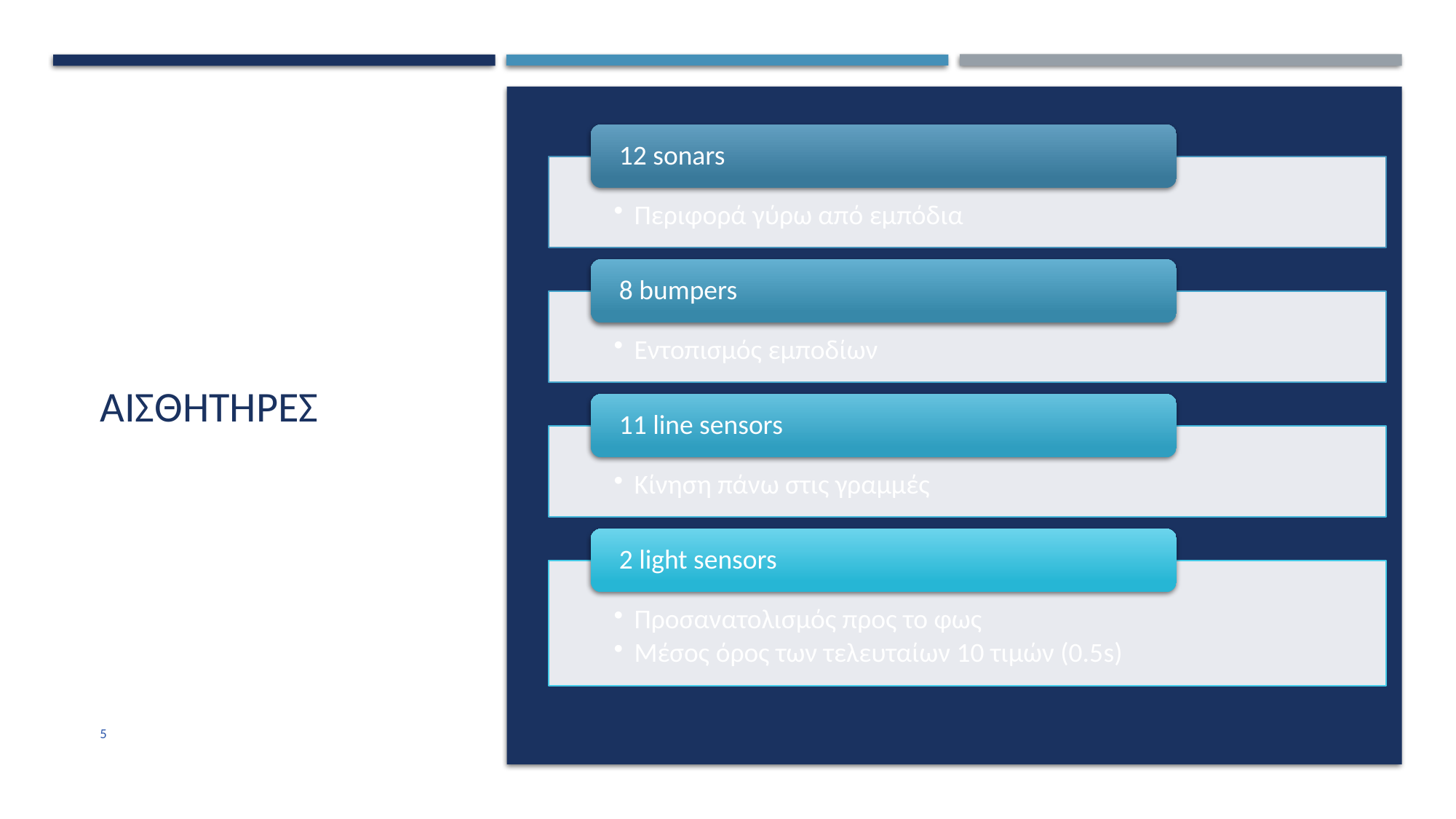

# αισθητηρες
Περιφορά γύρω από εμπόδια
12 sonars
Εντοπισμός εμποδίων
8 bumpers
Κίνηση πάνω στις γραμμές
11 line sensors
Προσανατολισμός προς το φως
Μέσος όρος των τελευταίων 10 τιμών (0.5s)
2 light sensors
5